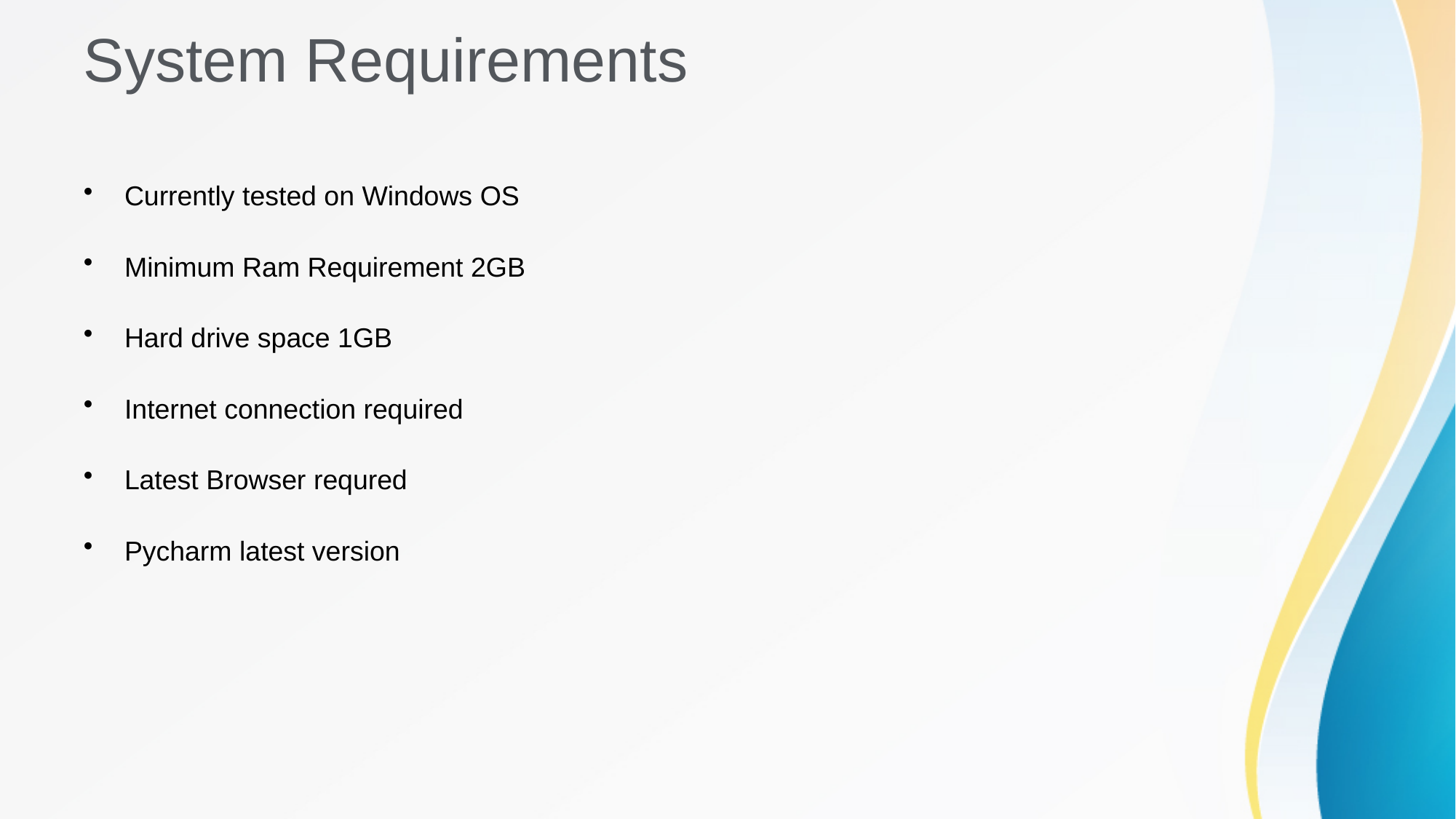

# System Requirements
Currently tested on Windows OS
Minimum Ram Requirement 2GB
Hard drive space 1GB
Internet connection required
Latest Browser requred
Pycharm latest version